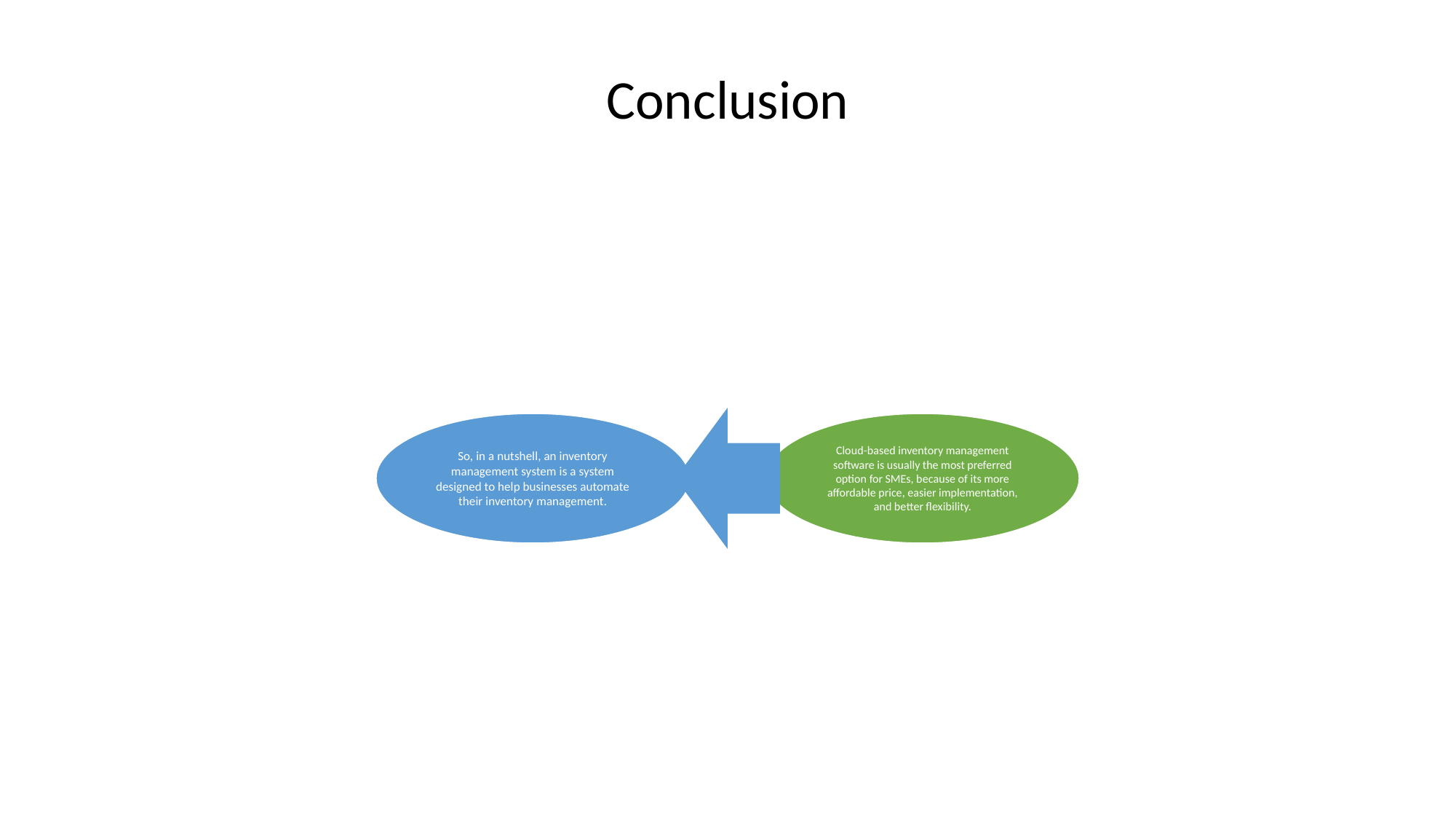

# Conclusion
So, in a nutshell, an inventory management system is a system designed to help businesses automate their inventory management.
Cloud-based inventory management software is usually the most preferred option for SMEs, because of its more affordable price, easier implementation, and better flexibility.